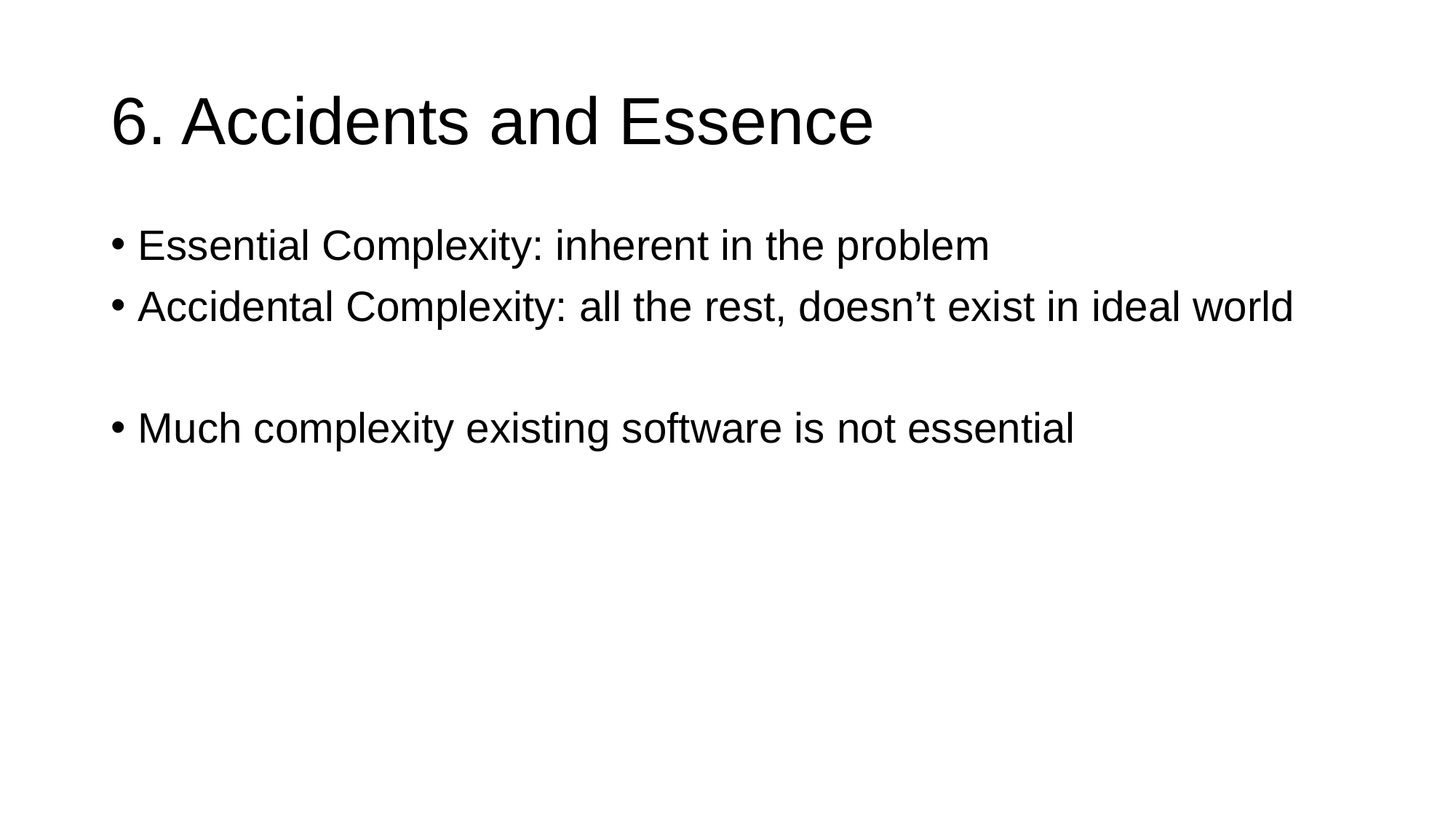

# 6. Accidents and Essence
Essential Complexity: inherent in the problem
Accidental Complexity: all the rest, doesn’t exist in ideal world

Much complexity existing software is not essential